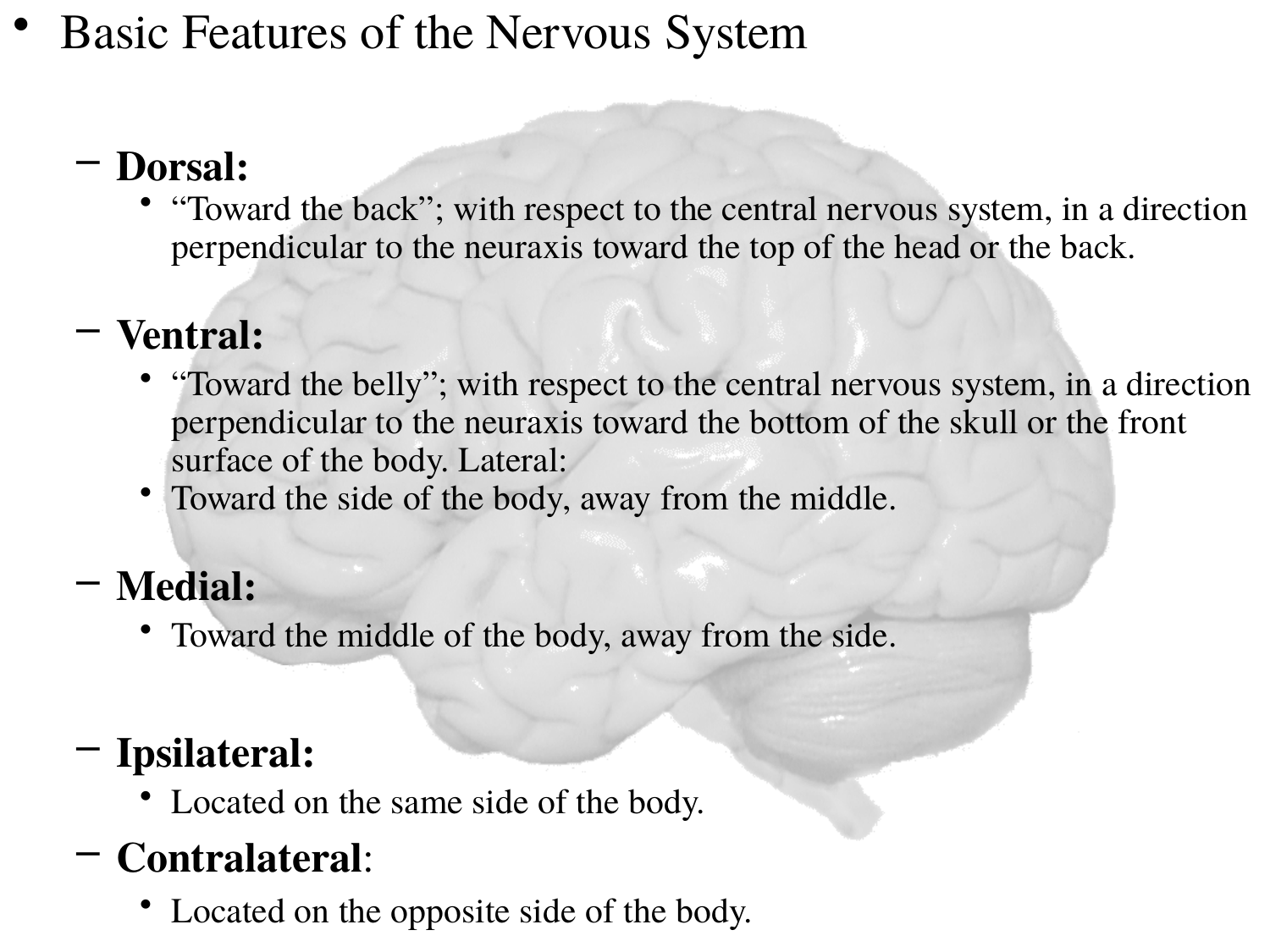

Basic Features of the Nervous System

Dorsal:
“Toward the back”; with respect to the central nervous system, in a direction perpendicular to the neuraxis toward the top of the head or the back.
Ventral:
“Toward the belly”; with respect to the central nervous system, in a direction perpendicular to the neuraxis toward the bottom of the skull or the front surface of the body. Lateral:
Toward the side of the body, away from the middle.
Medial:
Toward the middle of the body, away from the side.

Ipsilateral:
Located on the same side of the body.
Contralateral:
Located on the opposite side of the body.